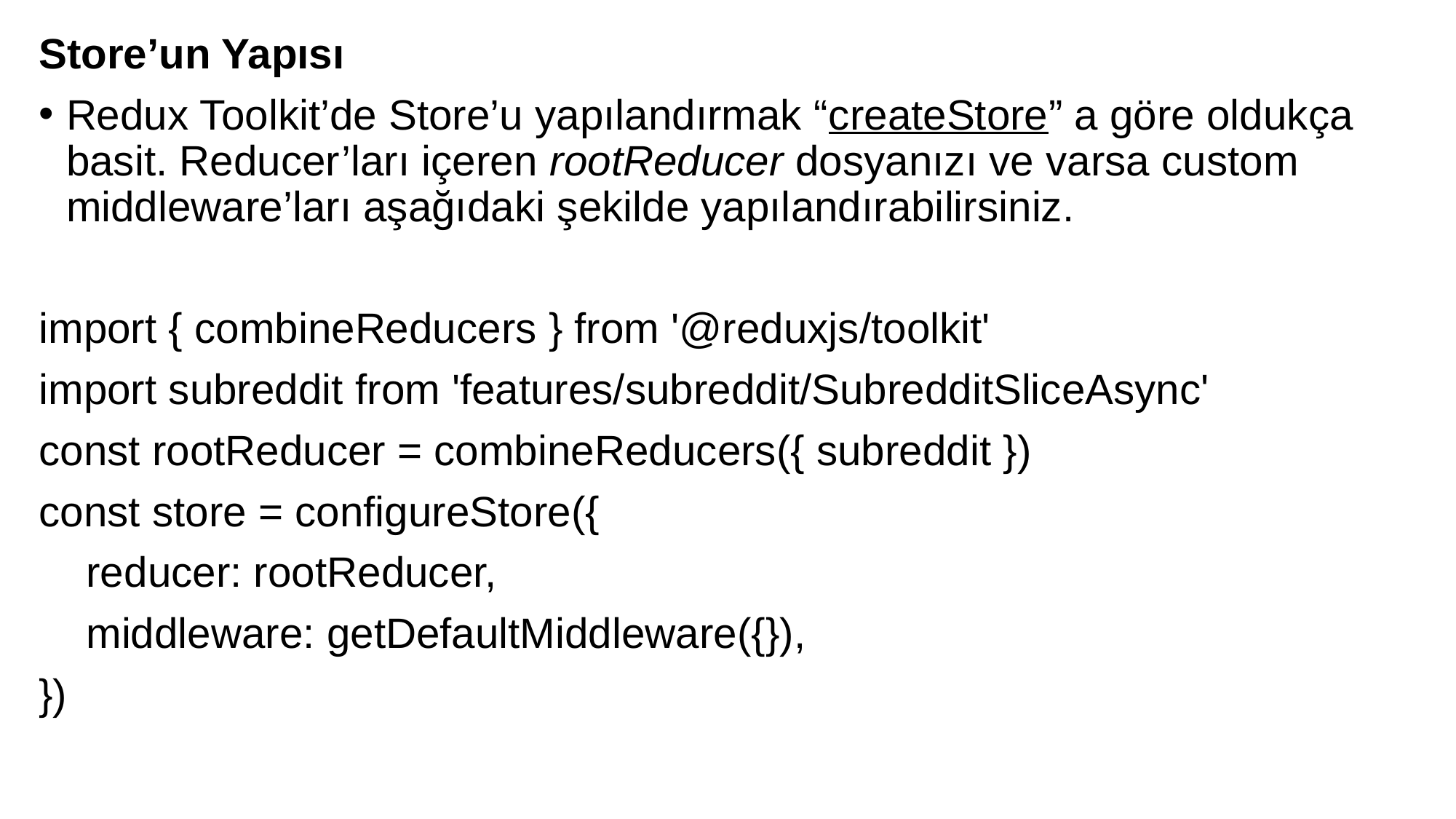

Store’un Yapısı
Redux Toolkit’de Store’u yapılandırmak “createStore” a göre oldukça basit. Reducer’ları içeren rootReducer dosyanızı ve varsa custom middleware’ları aşağıdaki şekilde yapılandırabilirsiniz.

import { combineReducers } from '@reduxjs/toolkit'
import subreddit from 'features/subreddit/SubredditSliceAsync'
const rootReducer = combineReducers({ subreddit })
const store = configureStore({
    reducer: rootReducer,
    middleware: getDefaultMiddleware({}),
})